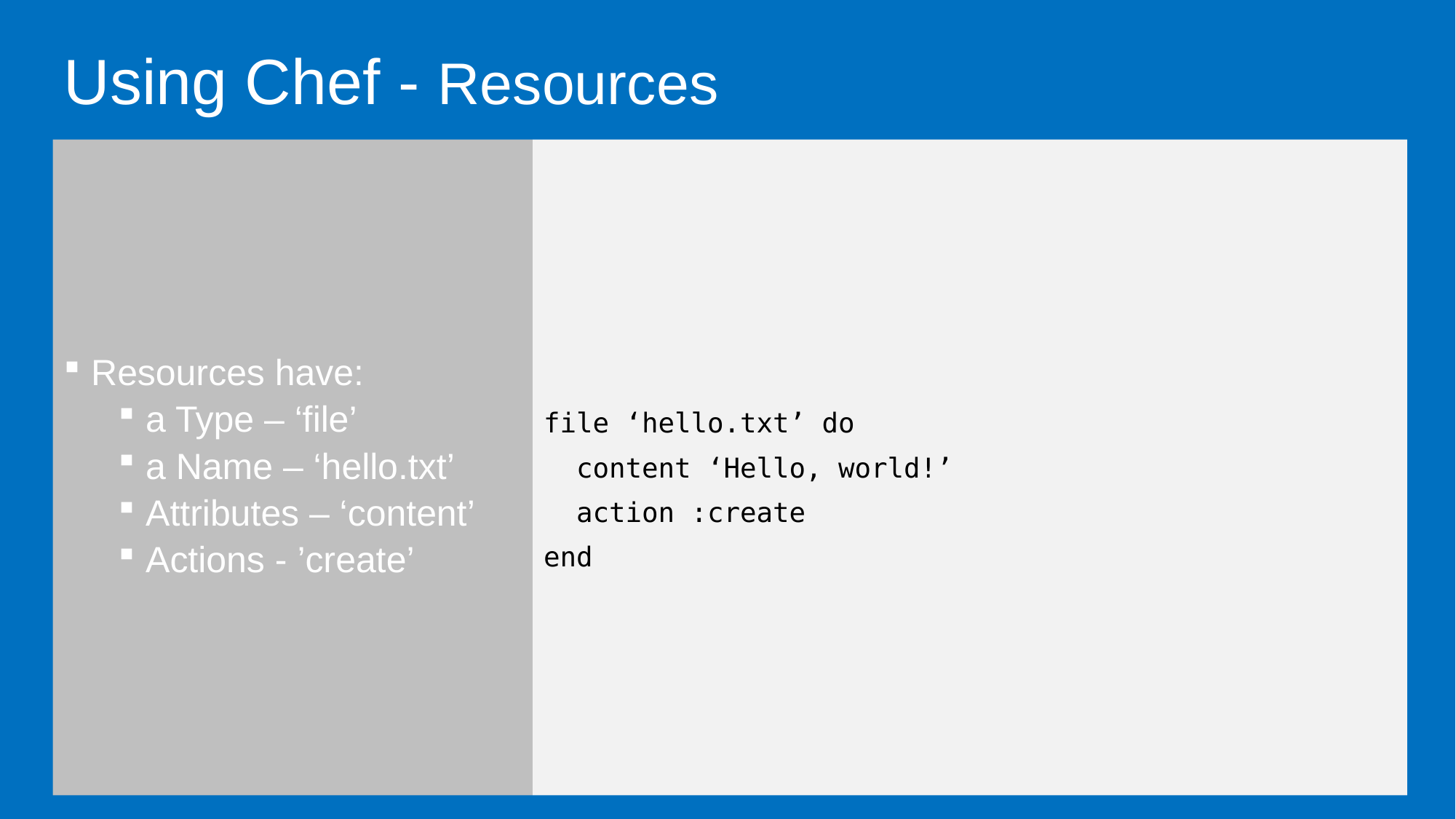

# Using Chef - Resources
Resources have:
a Type – ‘file’
a Name – ‘hello.txt’
Attributes – ‘content’
Actions - ’create’

file ‘hello.txt’ do
  content ‘Hello, world!’
  action :create
end